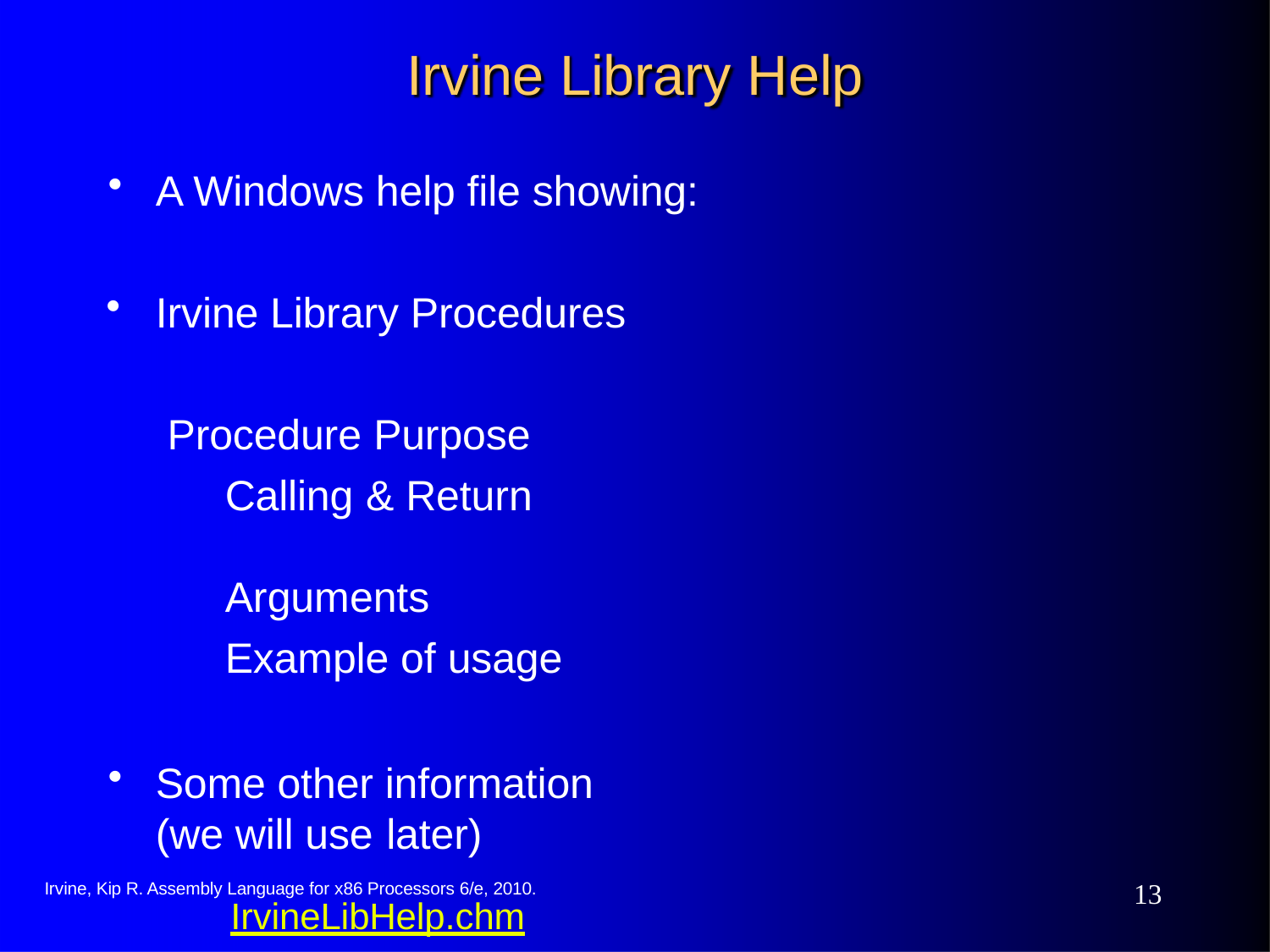

# Irvine Library Help
A Windows help file showing:
Irvine Library Procedures  Procedure Purpose
Calling & Return	Arguments
Example of usage

Some other information (we will use later)
IrvineLibHelp.chm
13
Irvine, Kip R. Assembly Language for x86 Processors 6/e, 2010.